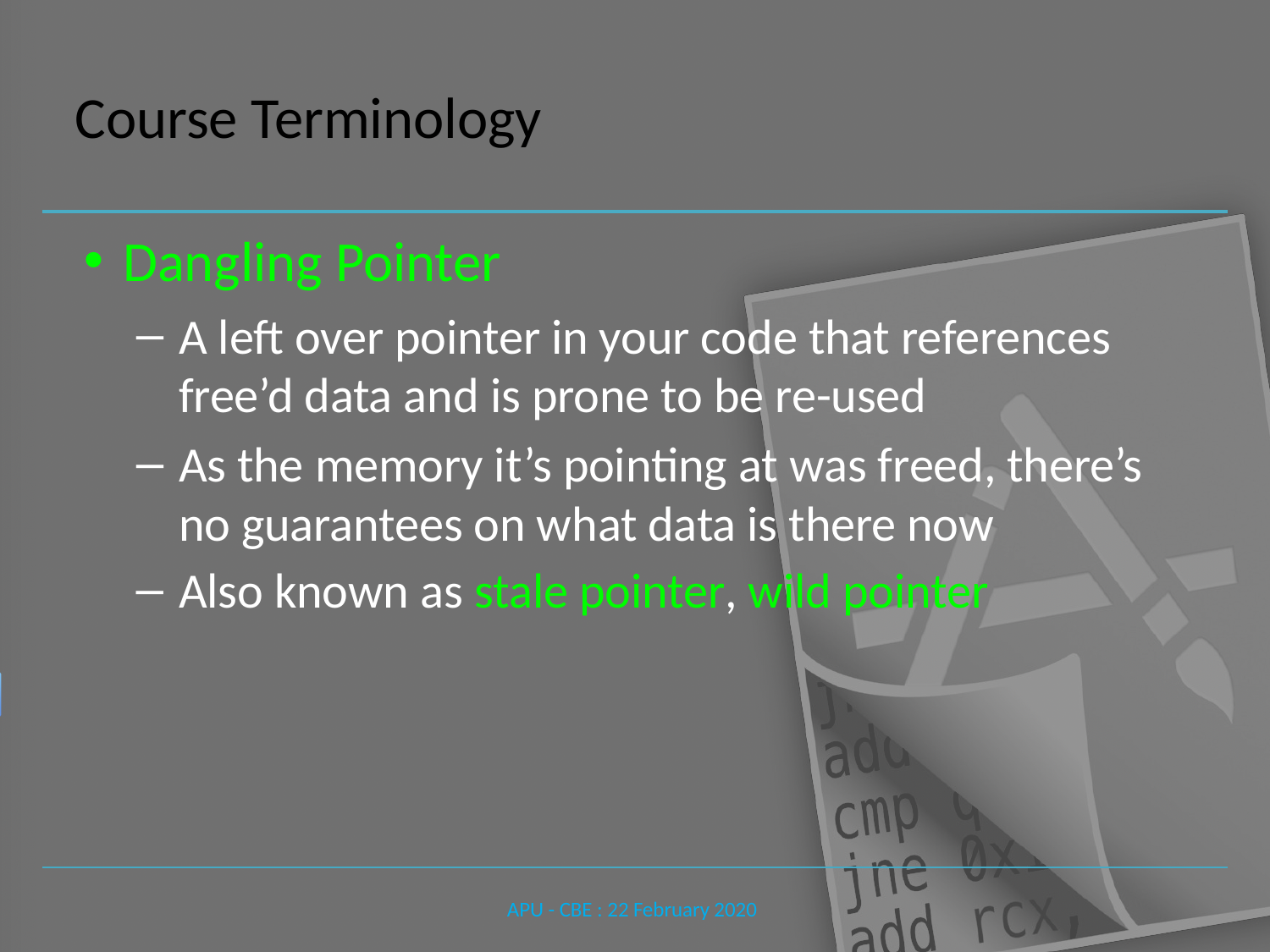

# Course Terminology

Dangling Pointer
A left over pointer in your code that references  free’d data and is prone to be re-used
As the memory it’s pointing at was freed, there’s  no guarantees on what data is there now
Also known as stale pointer, wild pointer

APU - CBE : 22 February 2020